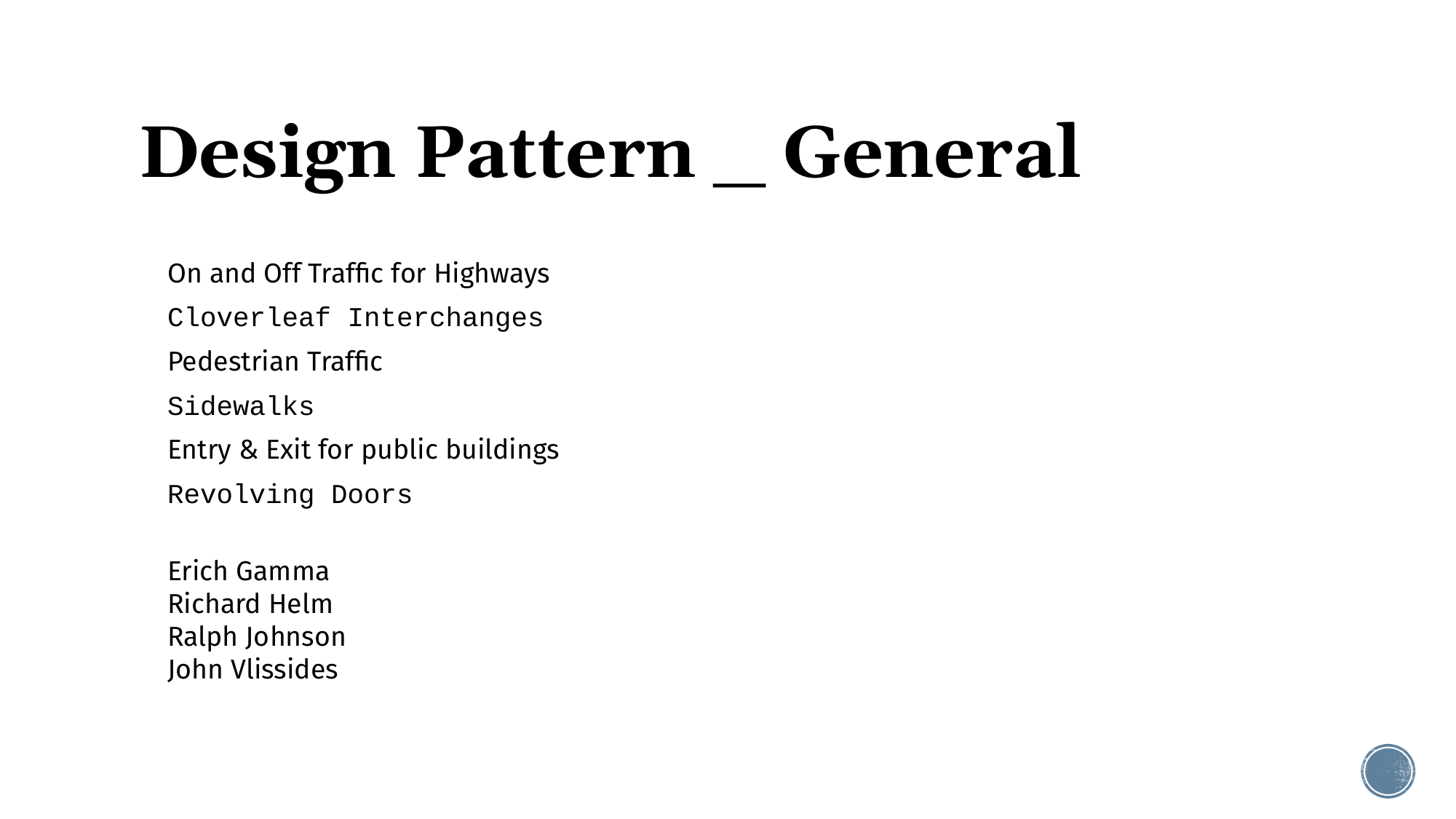

# Design Pattern _ General
On and Off Traffic for Highways
Cloverleaf Interchanges
Pedestrian Traffic
Sidewalks
Entry & Exit for public buildings
Revolving Doors
Erich Gamma
Richard Helm
Ralph Johnson
John Vlissides